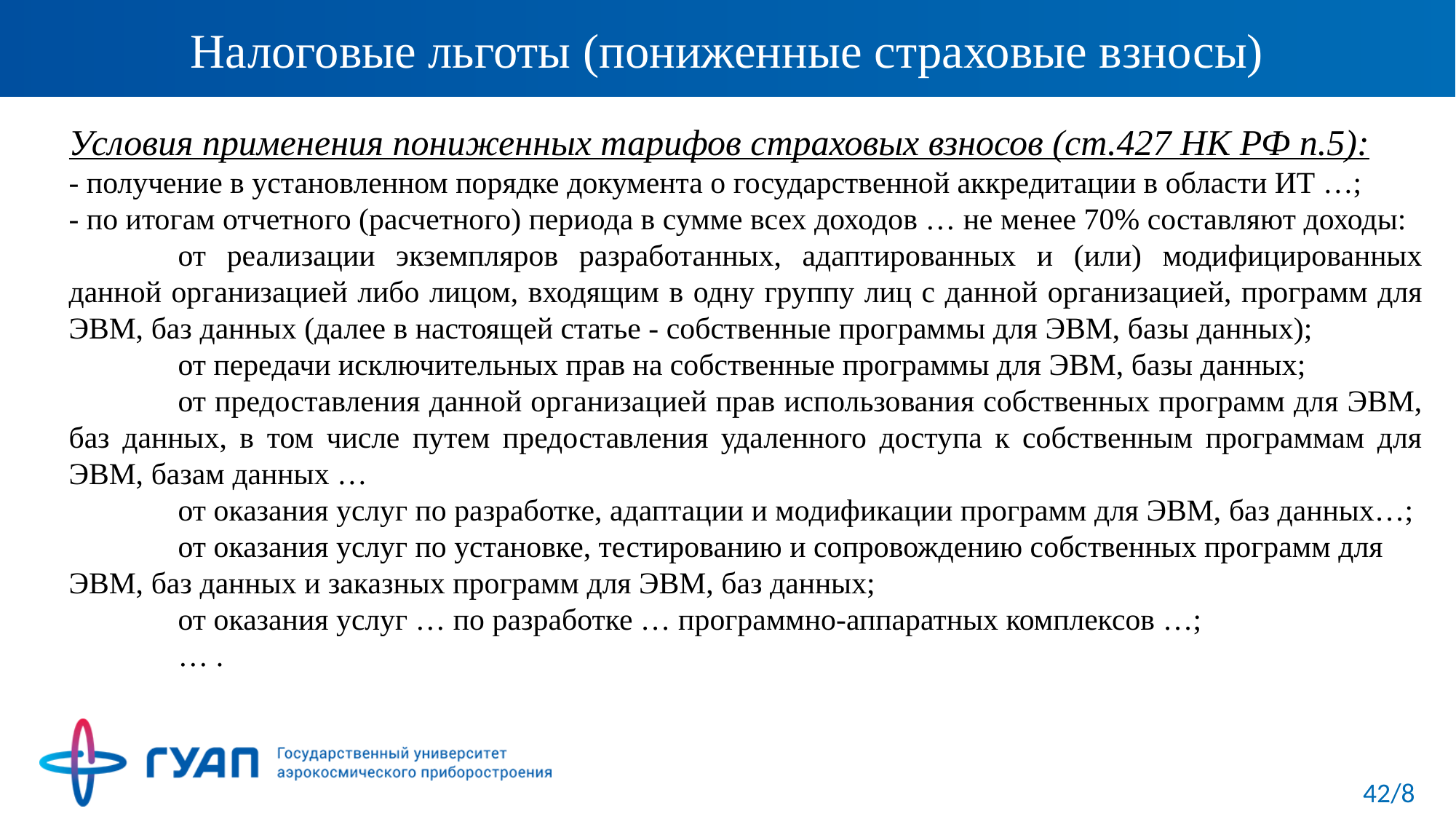

# Налоговые льготы (пониженные страховые взносы)
Условия применения пониженных тарифов страховых взносов (ст.427 НК РФ п.5):
- получение в установленном порядке документа о государственной аккредитации в области ИТ …;
- по итогам отчетного (расчетного) периода в сумме всех доходов … не менее 70% составляют доходы:
	от реализации экземпляров разработанных, адаптированных и (или) модифицированных данной организацией либо лицом, входящим в одну группу лиц с данной организацией, программ для ЭВМ, баз данных (далее в настоящей статье - собственные программы для ЭВМ, базы данных);
	от передачи исключительных прав на собственные программы для ЭВМ, базы данных;
	от предоставления данной организацией прав использования собственных программ для ЭВМ, баз данных, в том числе путем предоставления удаленного доступа к собственным программам для ЭВМ, базам данных …
	от оказания услуг по разработке, адаптации и модификации программ для ЭВМ, баз данных…;
	от оказания услуг по установке, тестированию и сопровождению собственных программ для ЭВМ, баз данных и заказных программ для ЭВМ, баз данных;
	от оказания услуг … по разработке … программно-аппаратных комплексов …;
	… .